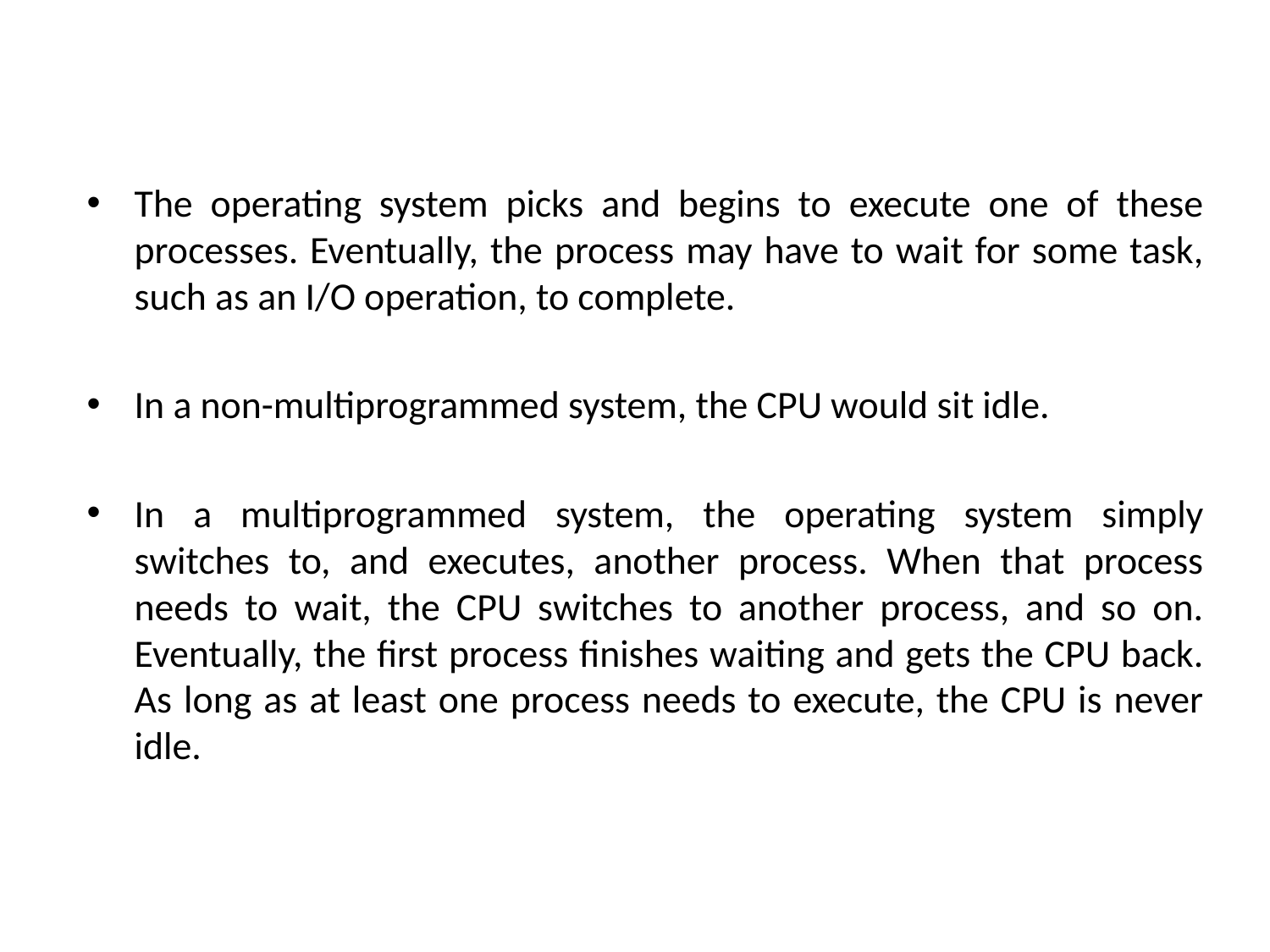

The operating system picks and begins to execute one of these processes. Eventually, the process may have to wait for some task, such as an I/O operation, to complete.

In a non-multiprogrammed system, the CPU would sit idle.

In a multiprogrammed system, the operating system simply switches to, and executes, another process. When that process needs to wait, the CPU switches to another process, and so on. Eventually, the first process finishes waiting and gets the CPU back. As long as at least one process needs to execute, the CPU is never idle.